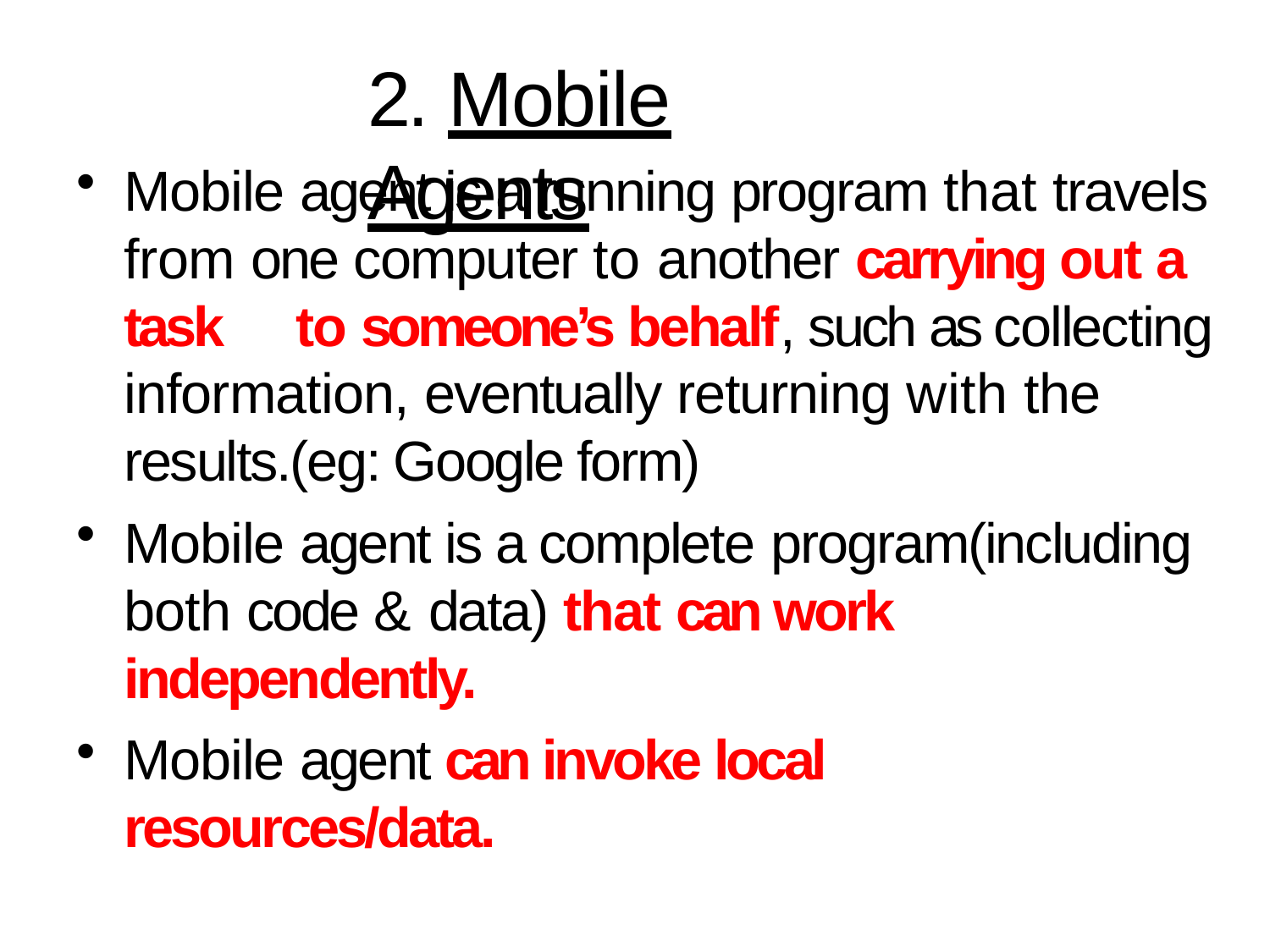

# 2. Mobile Agents
Mobile agent is a running program that travels  from one computer to another carrying out a  task	to someone’s behalf, such as collecting  information, eventually returning with the  results.(eg: Google form)
Mobile agent is a complete program(including  both code & data) that can work  independently.
Mobile agent can invoke local  resources/data.